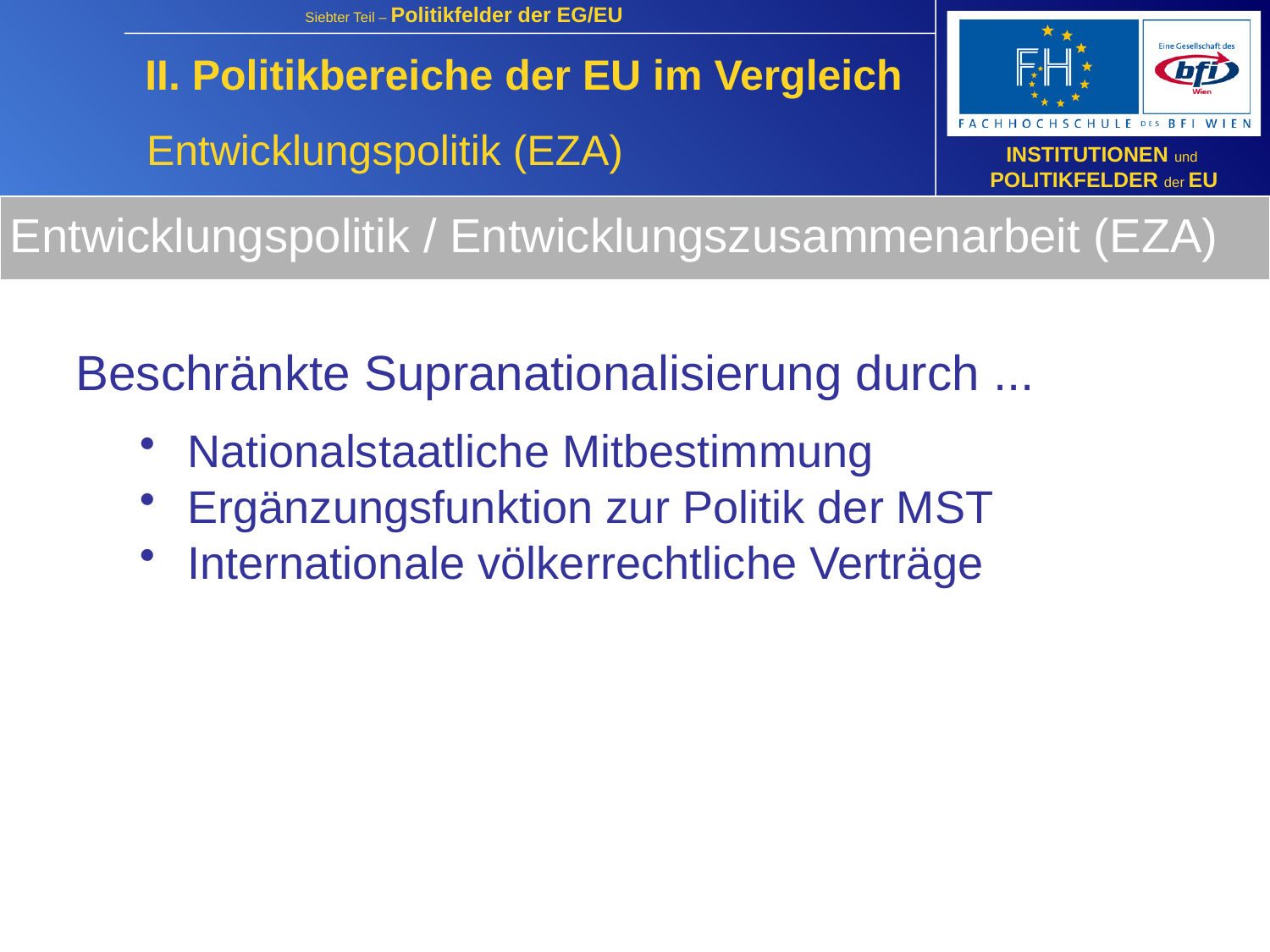

II. Politikbereiche der EU im Vergleich
Entwicklungspolitik (EZA)

Entwicklungspolitik / Entwicklungszusammenarbeit (EZA)

Beschränkte Supranationalisierung durch ...
Nationalstaatliche Mitbestimmung
Ergänzungsfunktion zur Politik der MST
Internationale völkerrechtliche Verträge